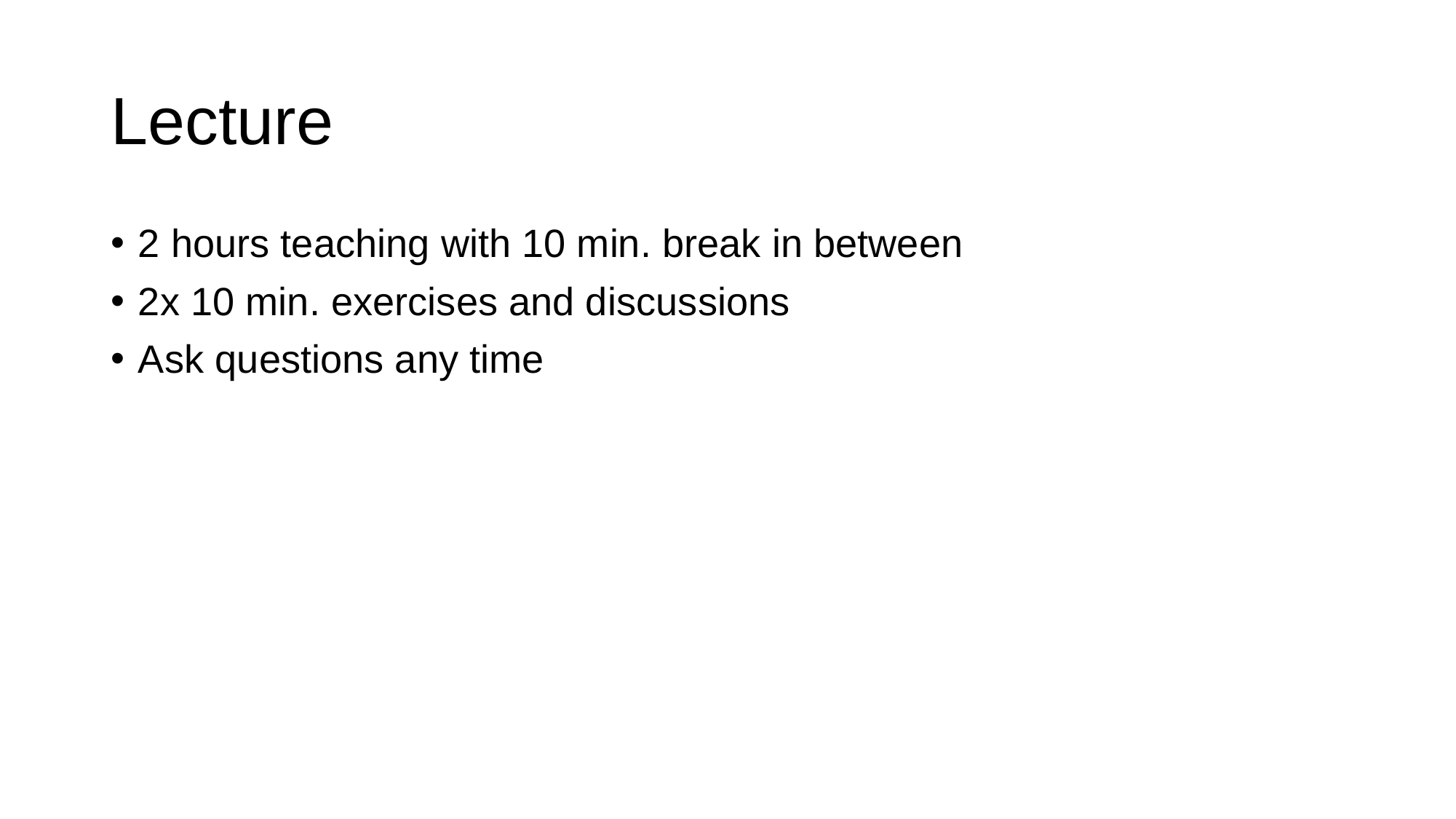

# Lecture
2 hours teaching with 10 min. break in between
2x 10 min. exercises and discussions
Ask questions any time